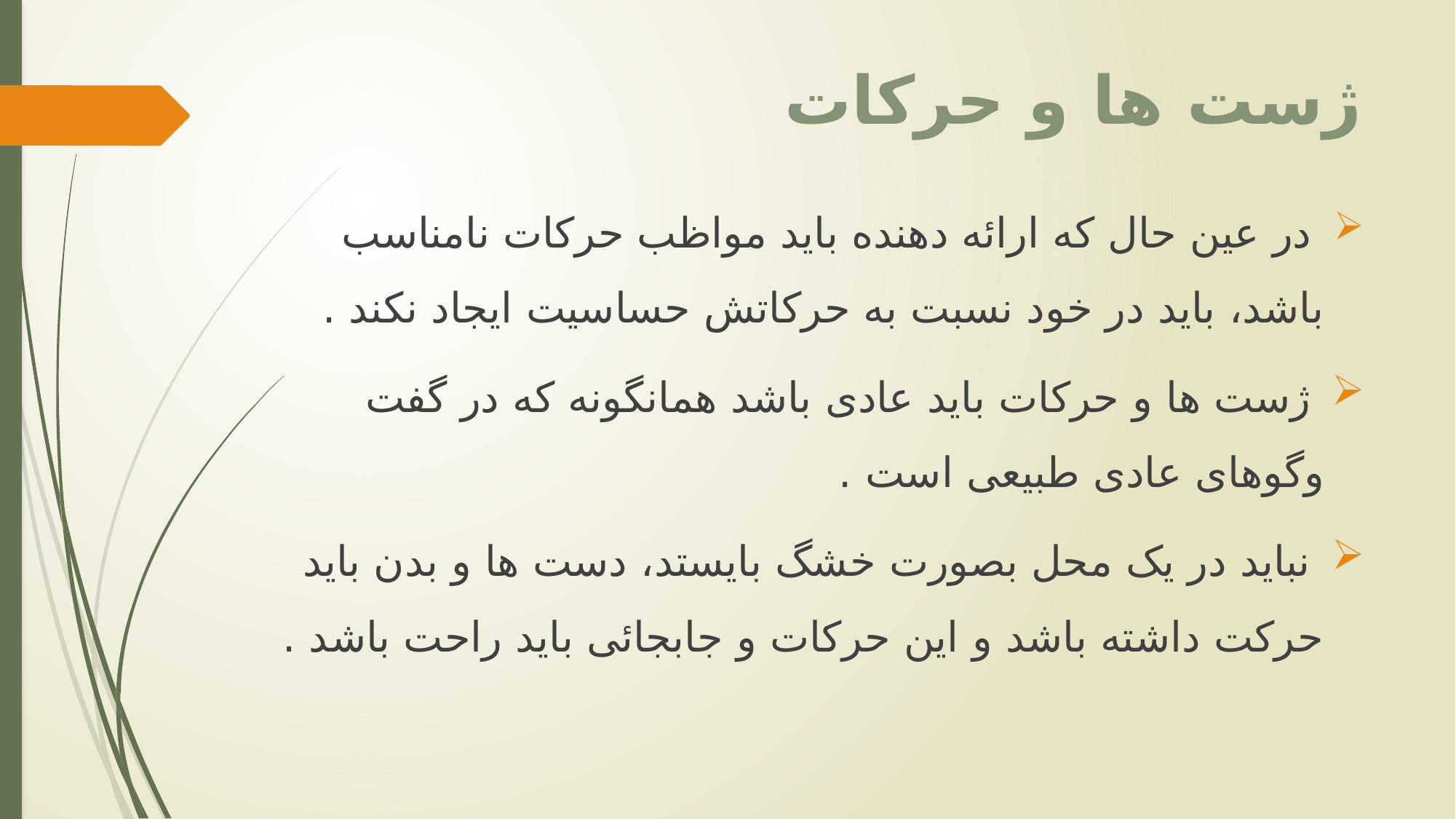

# ژست ها و حرکات
 در عین حال که ارائه دهنده باید مواظب حرکات نامناسب باشد، باید در خود نسبت به حرکاتش حساسیت ایجاد نکند .
 ژست ها و حرکات باید عادی باشد همانگونه که در گفت وگوهای عادی طبیعی است .
 نباید در یک محل بصورت خشگ بایستد، دست ها و بدن باید حرکت داشته باشد و این حرکات و جابجائی باید راحت باشد .